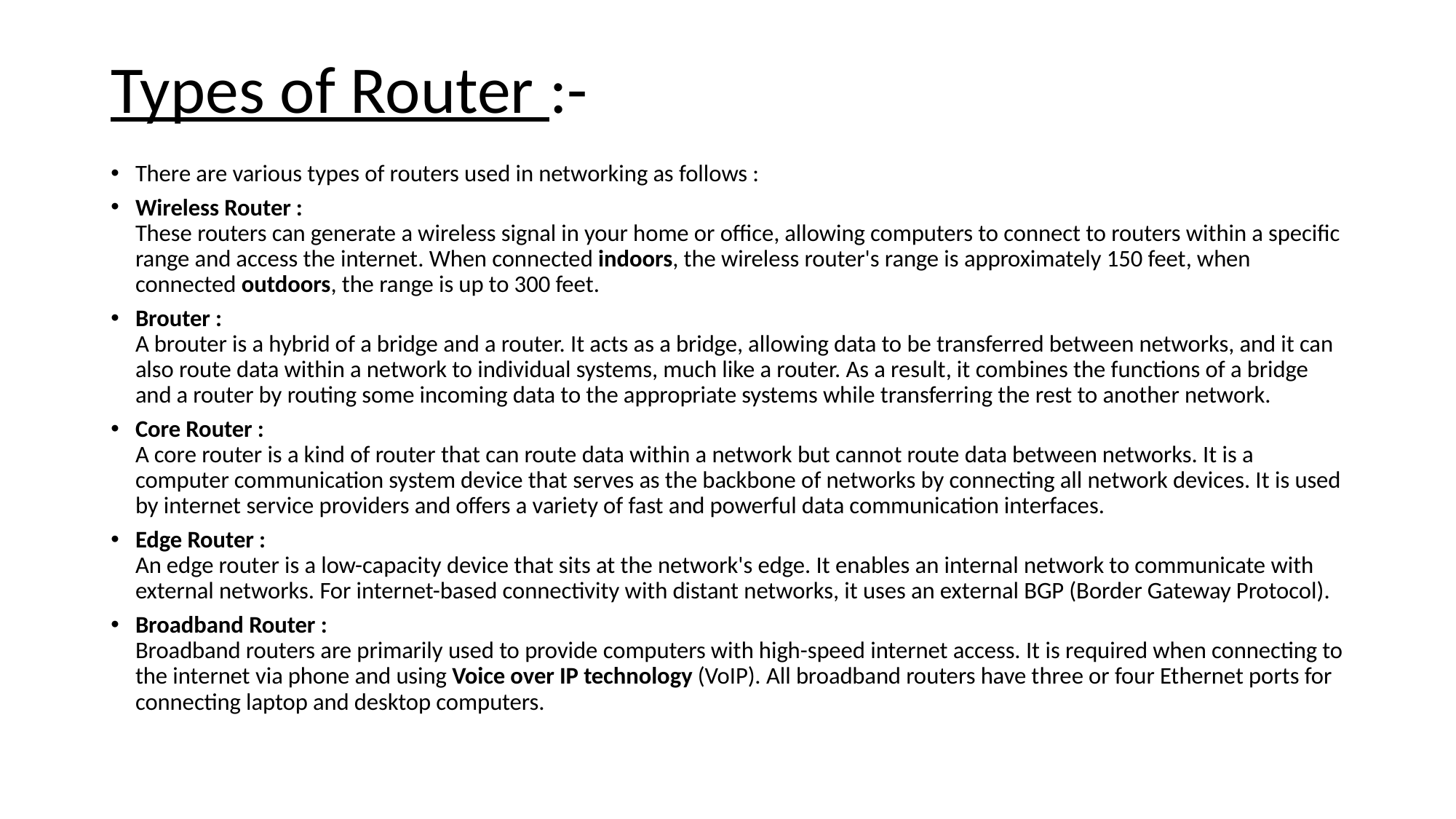

# Types of Router :-
There are various types of routers used in networking as follows :
Wireless Router :
These routers can generate a wireless signal in your home or office, allowing computers to connect to routers within a specific range and access the internet. When connected indoors, the wireless router's range is approximately 150 feet, when connected outdoors, the range is up to 300 feet.
Brouter :
A brouter is a hybrid of a bridge and a router. It acts as a bridge, allowing data to be transferred between networks, and it can also route data within a network to individual systems, much like a router. As a result, it combines the functions of a bridge and a router by routing some incoming data to the appropriate systems while transferring the rest to another network.
Core Router :
A core router is a kind of router that can route data within a network but cannot route data between networks. It is a computer communication system device that serves as the backbone of networks by connecting all network devices. It is used by internet service providers and offers a variety of fast and powerful data communication interfaces.
Edge Router :
An edge router is a low-capacity device that sits at the network's edge. It enables an internal network to communicate with external networks. For internet-based connectivity with distant networks, it uses an external BGP (Border Gateway Protocol).
Broadband Router :
Broadband routers are primarily used to provide computers with high-speed internet access. It is required when connecting to the internet via phone and using Voice over IP technology (VoIP). All broadband routers have three or four Ethernet ports for connecting laptop and desktop computers.